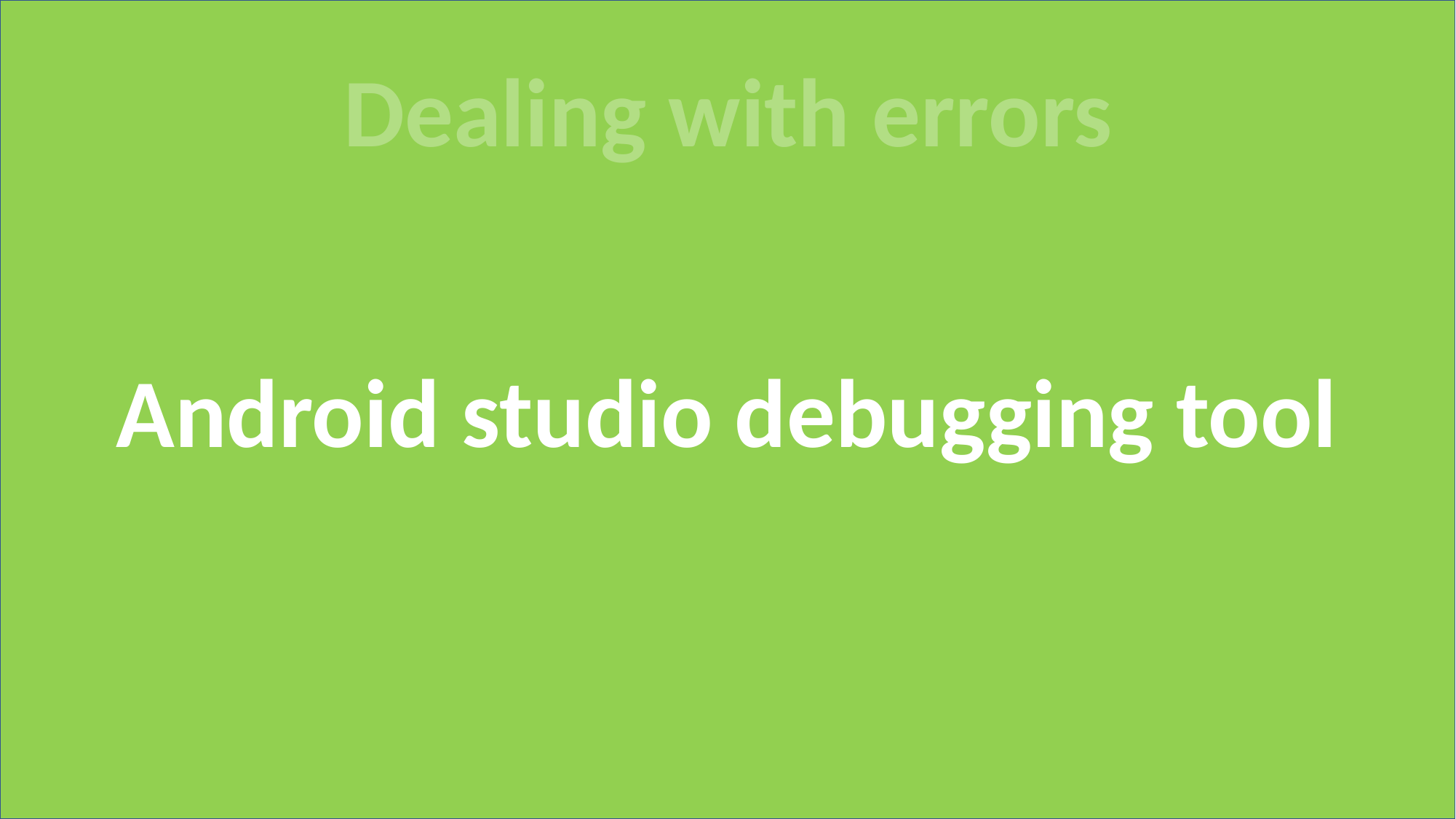

Dealing with errors
Android studio debugging tool